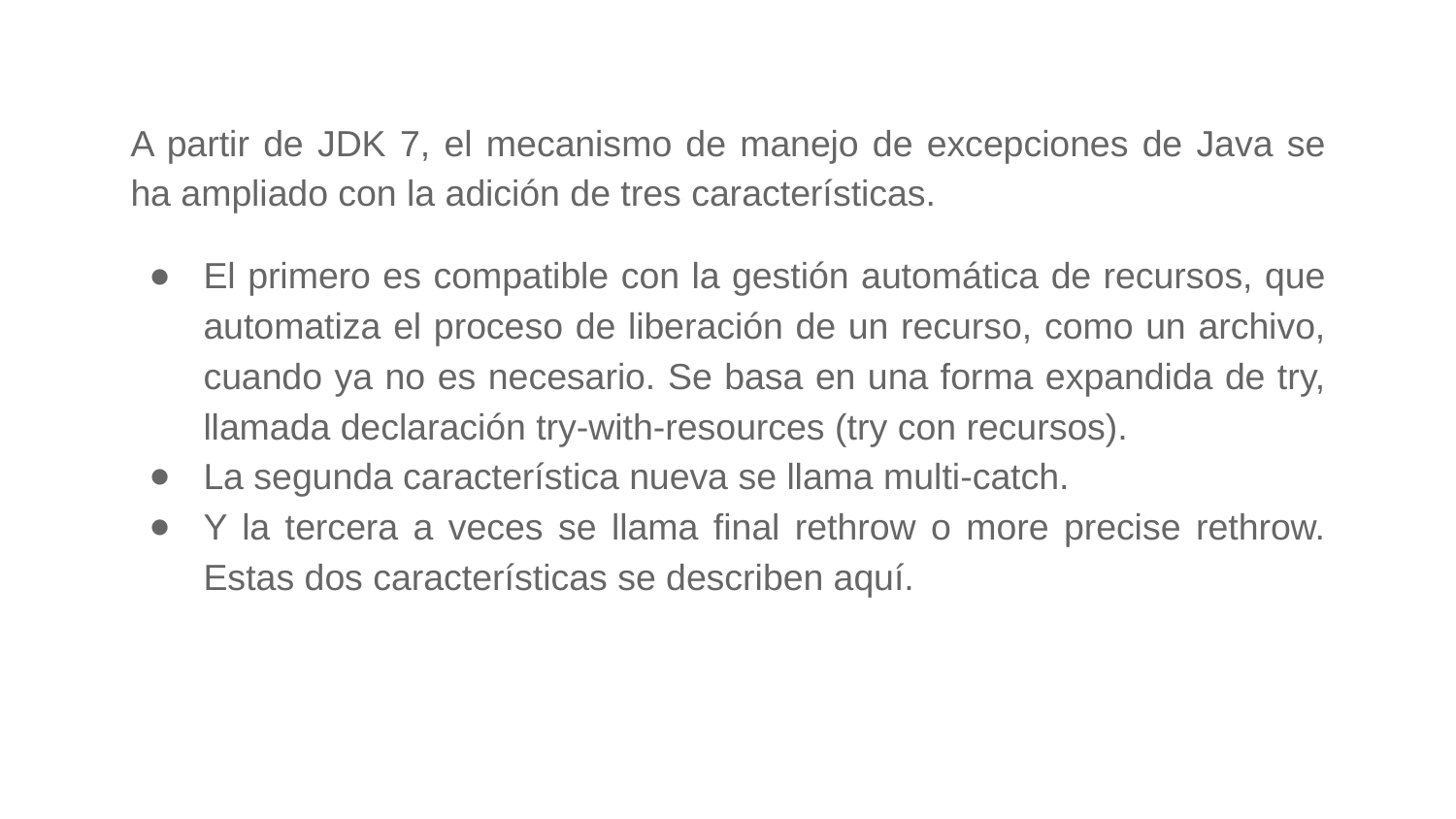

A partir de JDK 7, el mecanismo de manejo de excepciones de Java se ha ampliado con la adición de tres características.
El primero es compatible con la gestión automática de recursos, que automatiza el proceso de liberación de un recurso, como un archivo, cuando ya no es necesario. Se basa en una forma expandida de try, llamada declaración try-with-resources (try con recursos).
La segunda característica nueva se llama multi-catch.
Y la tercera a veces se llama final rethrow o more precise rethrow. Estas dos características se describen aquí.